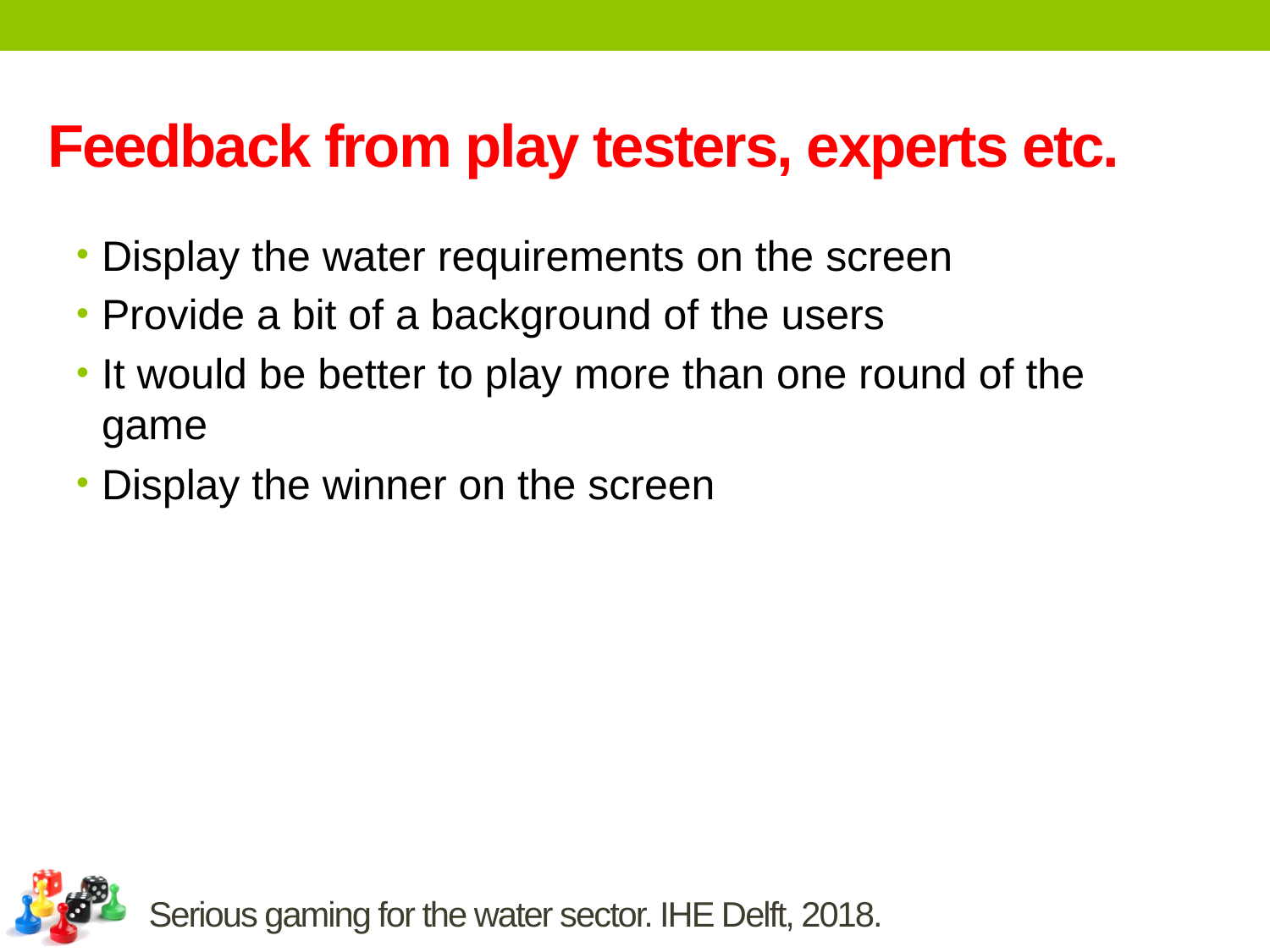

# Feedback from play testers, experts etc.
Display the water requirements on the screen
Provide a bit of a background of the users
It would be better to play more than one round of the game
Display the winner on the screen